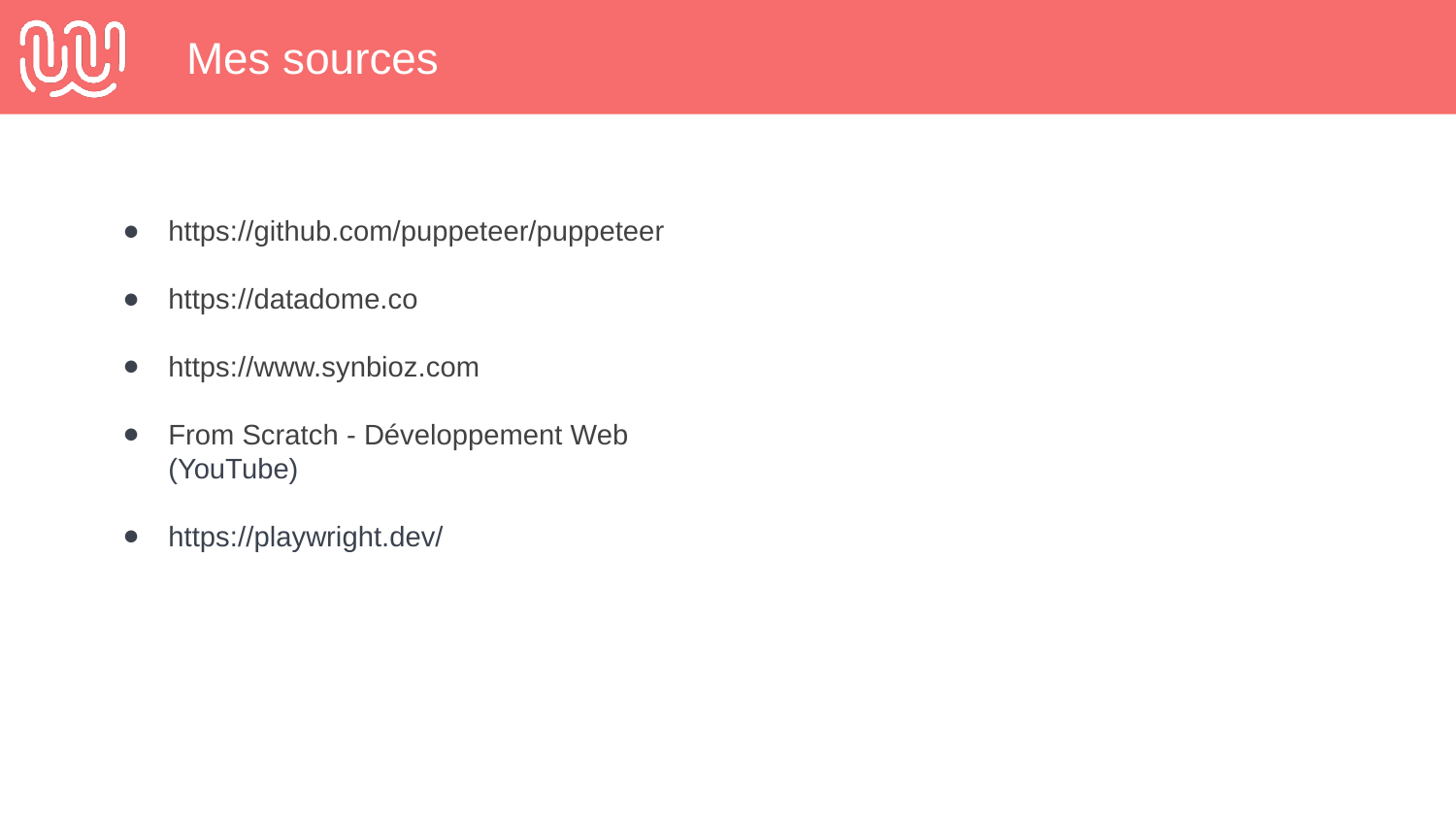

# Mes sources
https://github.com/puppeteer/puppeteer

https://datadome.co

https://www.synbioz.com

From Scratch - Développement Web (YouTube)

https://playwright.dev/